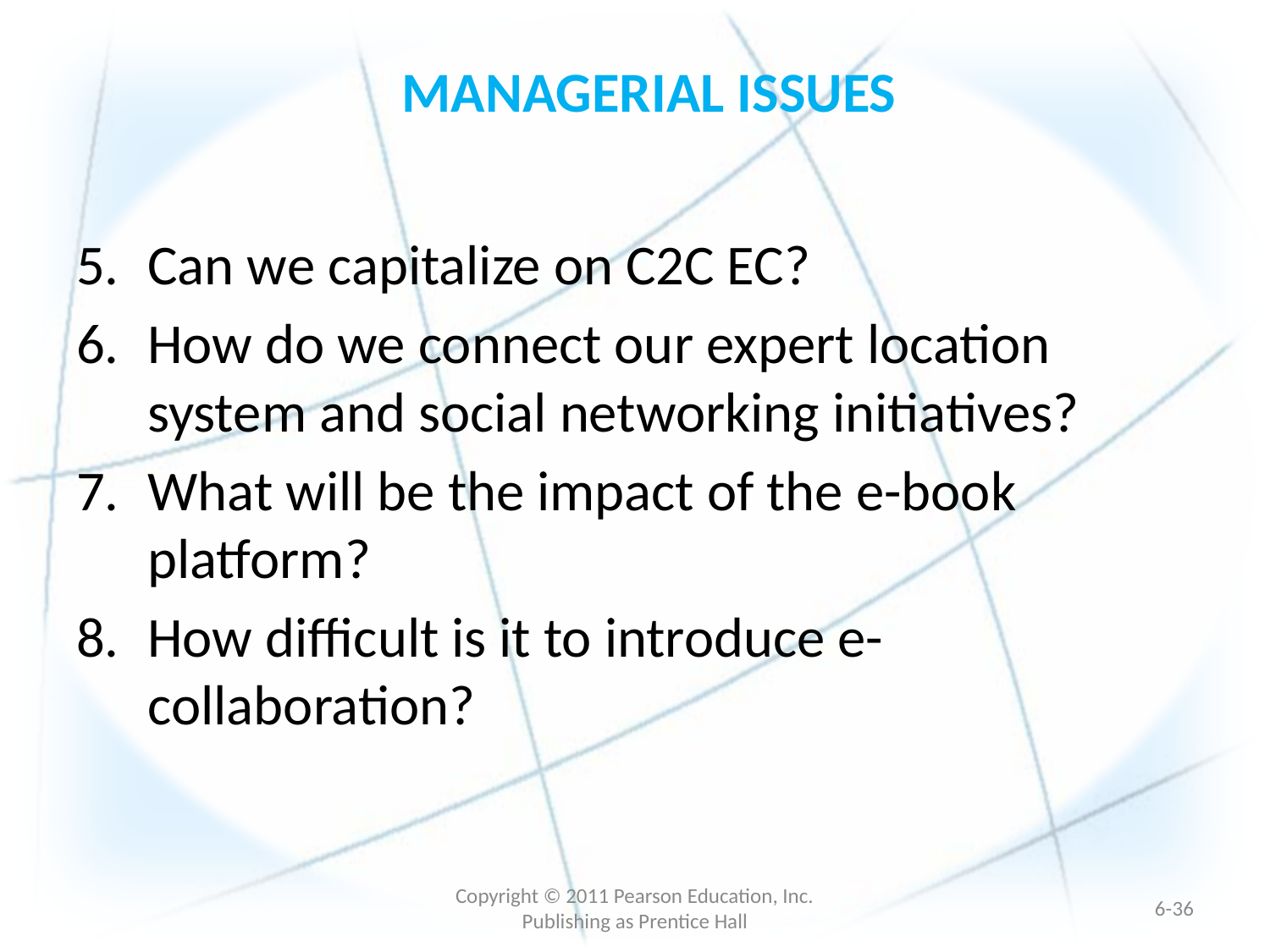

# MANAGERIAL ISSUES
Can we capitalize on C2C EC?
How do we connect our expert location system and social networking initiatives?
What will be the impact of the e-book platform?
How difficult is it to introduce e-collaboration?
Copyright © 2011 Pearson Education, Inc. Publishing as Prentice Hall
6-36